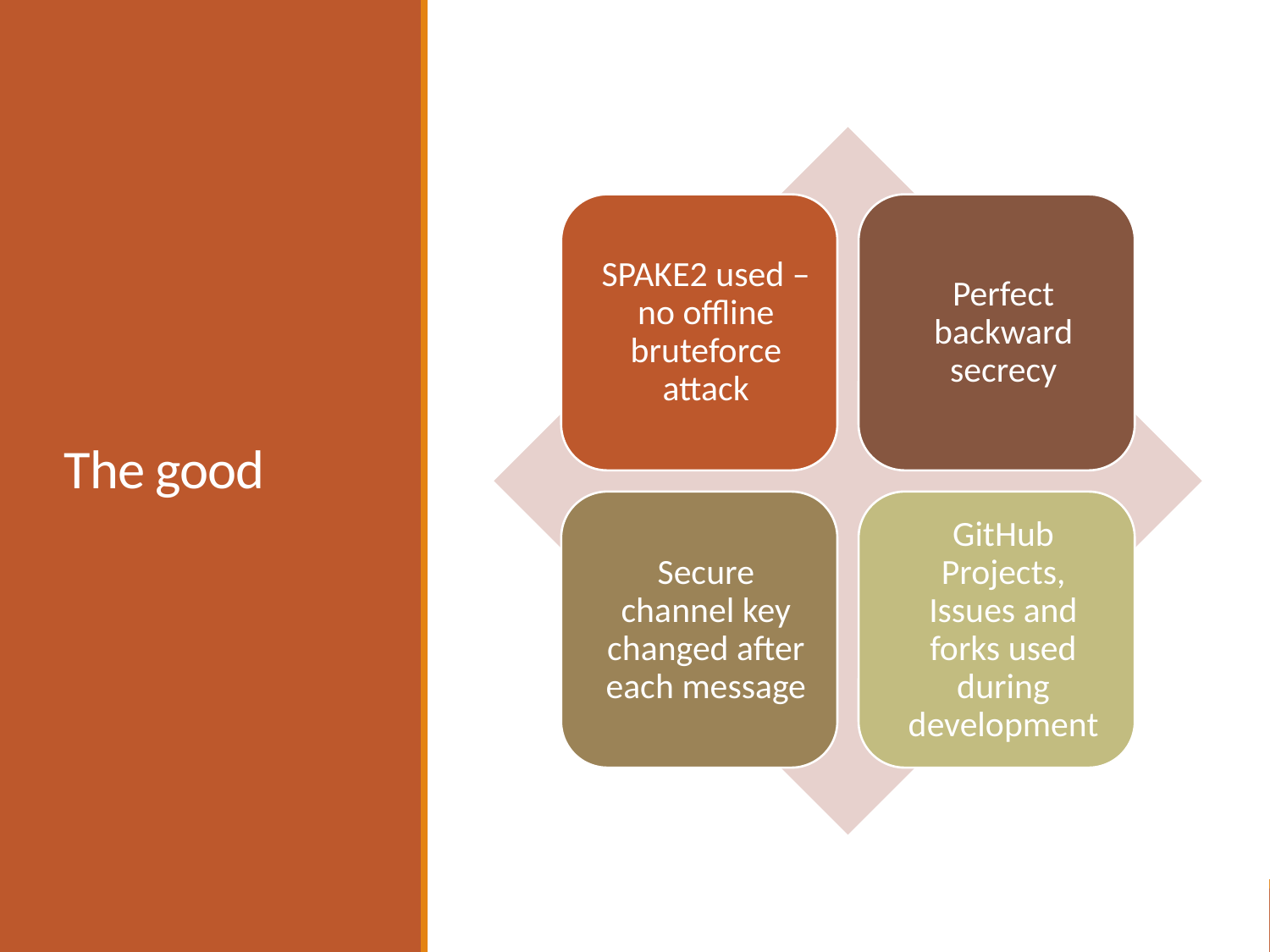

# The good
SPAKE2 used – no offline bruteforce attack
Perfect backward secrecy
Secure channel key changed after each message
GitHub Projects, Issues and forks used during development